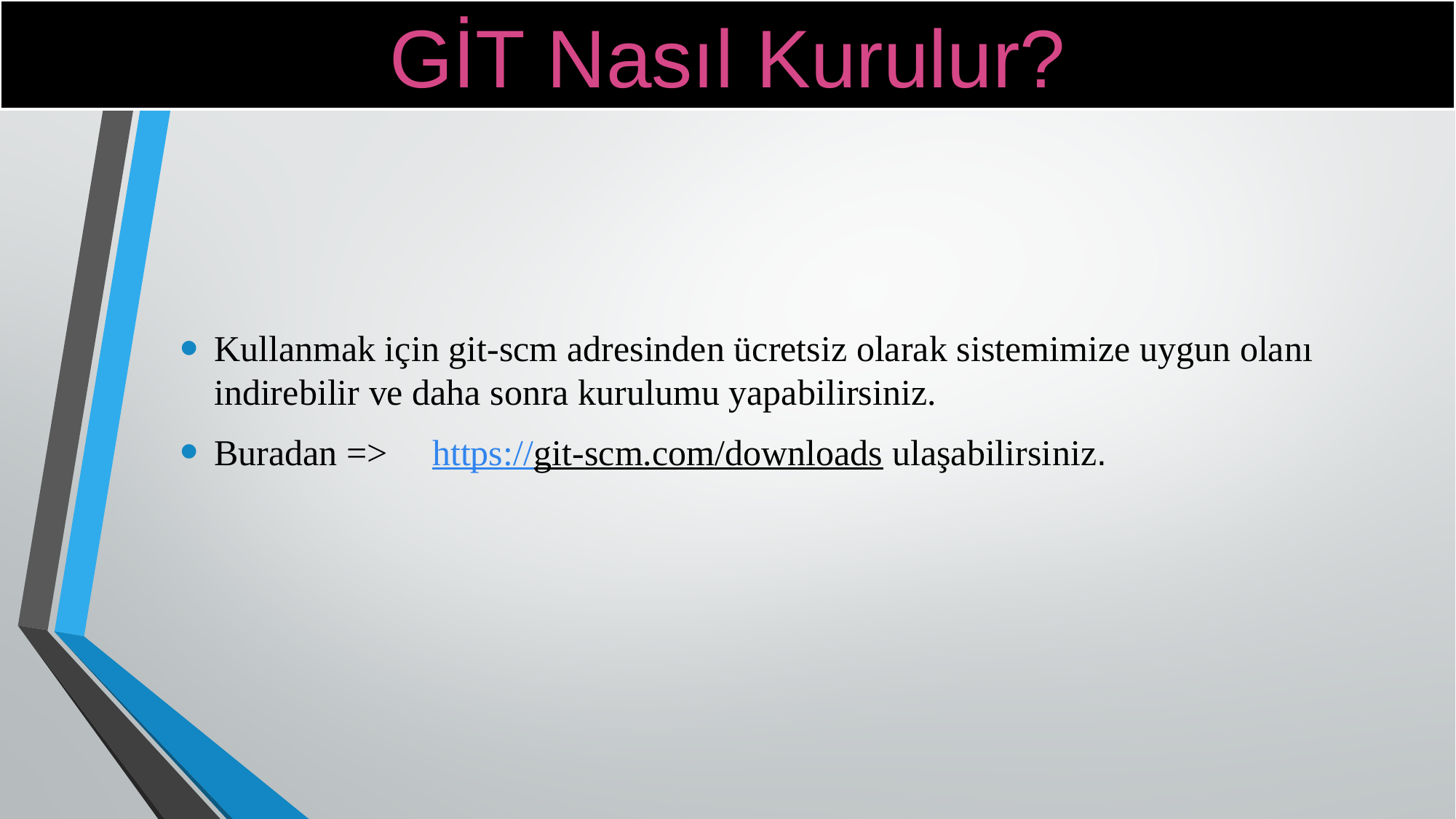

GİT Nasıl Kurulur?
Kullanmak için git-scm adresinden ücretsiz olarak sistemimize uygun olanı indirebilir ve daha sonra kurulumu yapabilirsiniz.
Buradan =>	https://git-scm.com/downloads ulaşabilirsiniz.